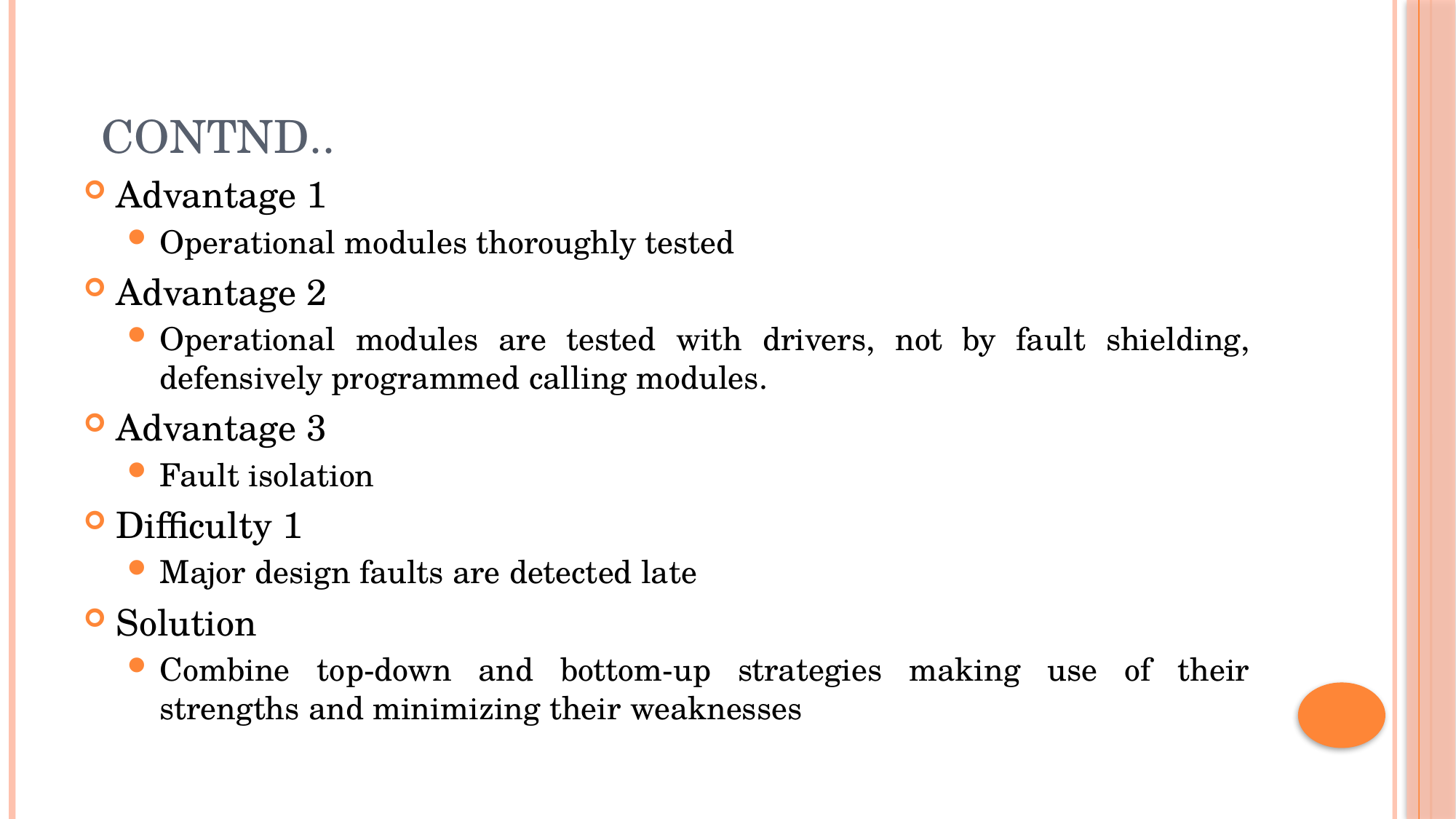

Contnd..
#
Advantage 1
Operational modules thoroughly tested
Advantage 2
Operational modules are tested with drivers, not by fault shielding, defensively programmed calling modules.
Advantage 3
Fault isolation
Difficulty 1
Major design faults are detected late
Solution
Combine top-down and bottom-up strategies making use of their strengths and minimizing their weaknesses